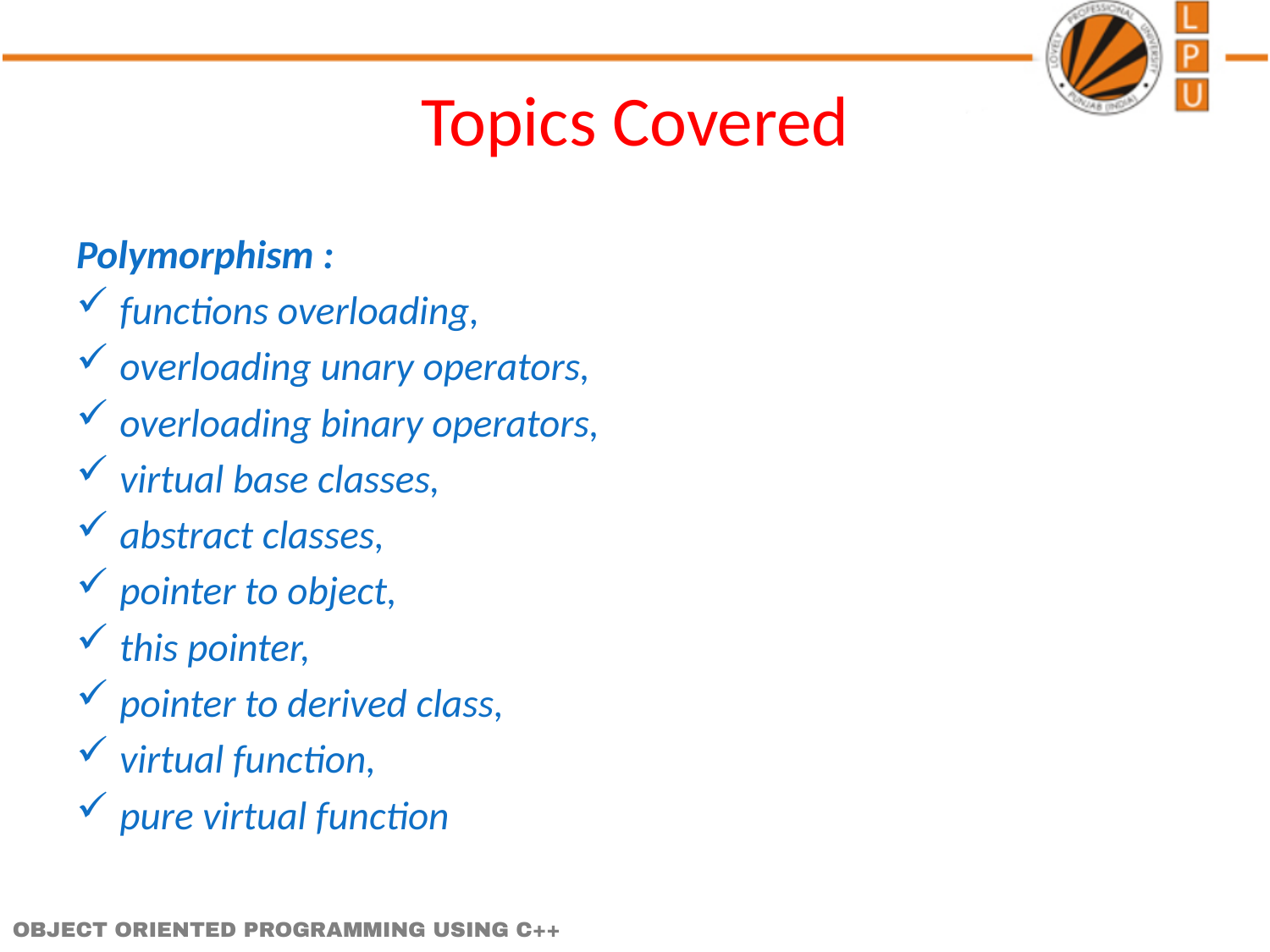

# Topics Covered
Polymorphism :
functions overloading,
overloading unary operators,
overloading binary operators,
virtual base classes,
abstract classes,
pointer to object,
this pointer,
pointer to derived class,
virtual function,
pure virtual function